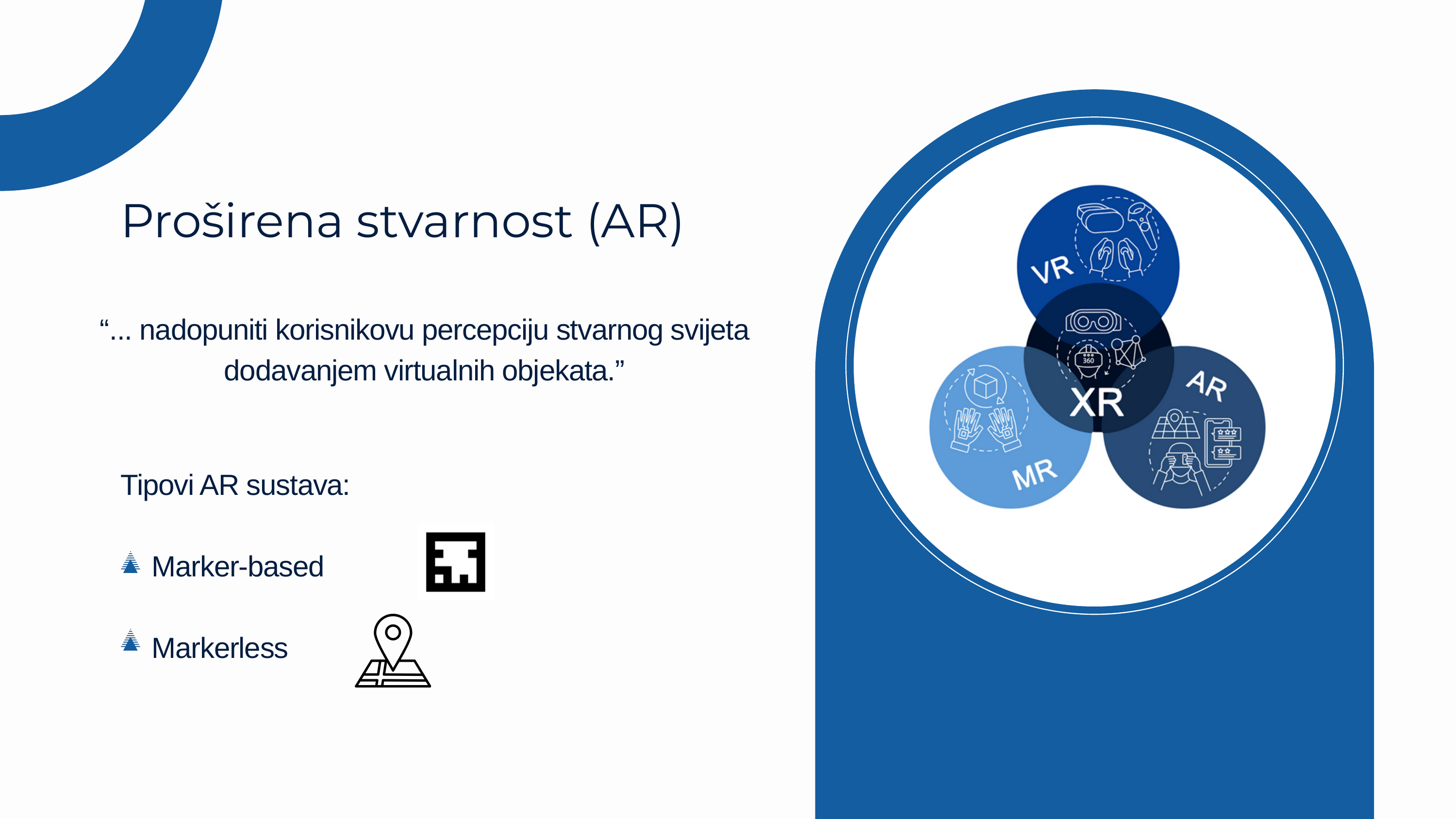

Proširena stvarnost (AR)
“... nadopuniti korisnikovu percepciju stvarnog svijeta dodavanjem virtualnih objekata.”
Tipovi AR sustava:

    Marker-based

    Markerless